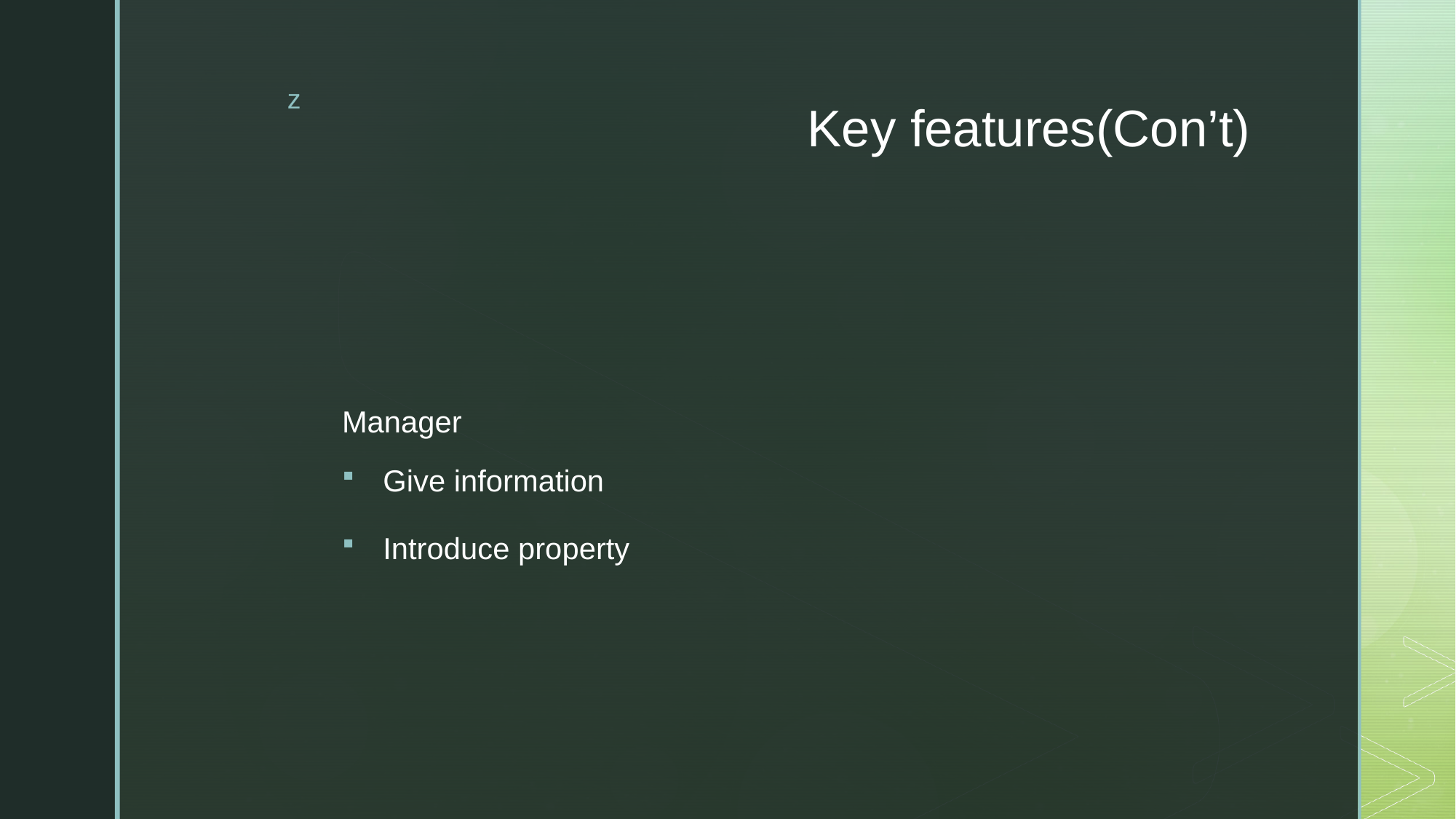

# Key features(Con’t)
Manager
Give information
Introduce property